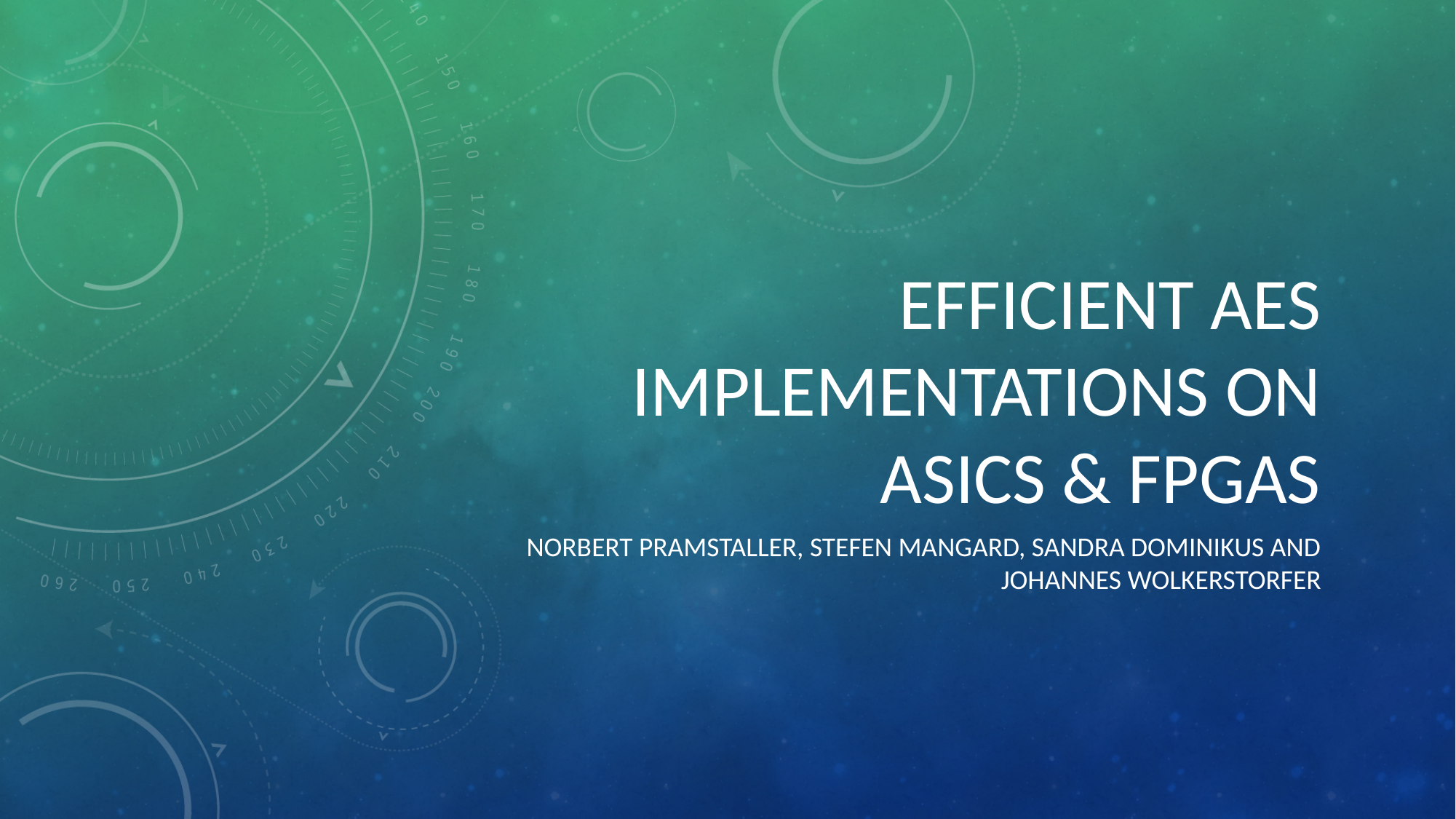

# Efficient AES Implementations on ASICs & FPGAs
Norbert Pramstaller, Stefen Mangard, Sandra Dominikus and Johannes Wolkerstorfer